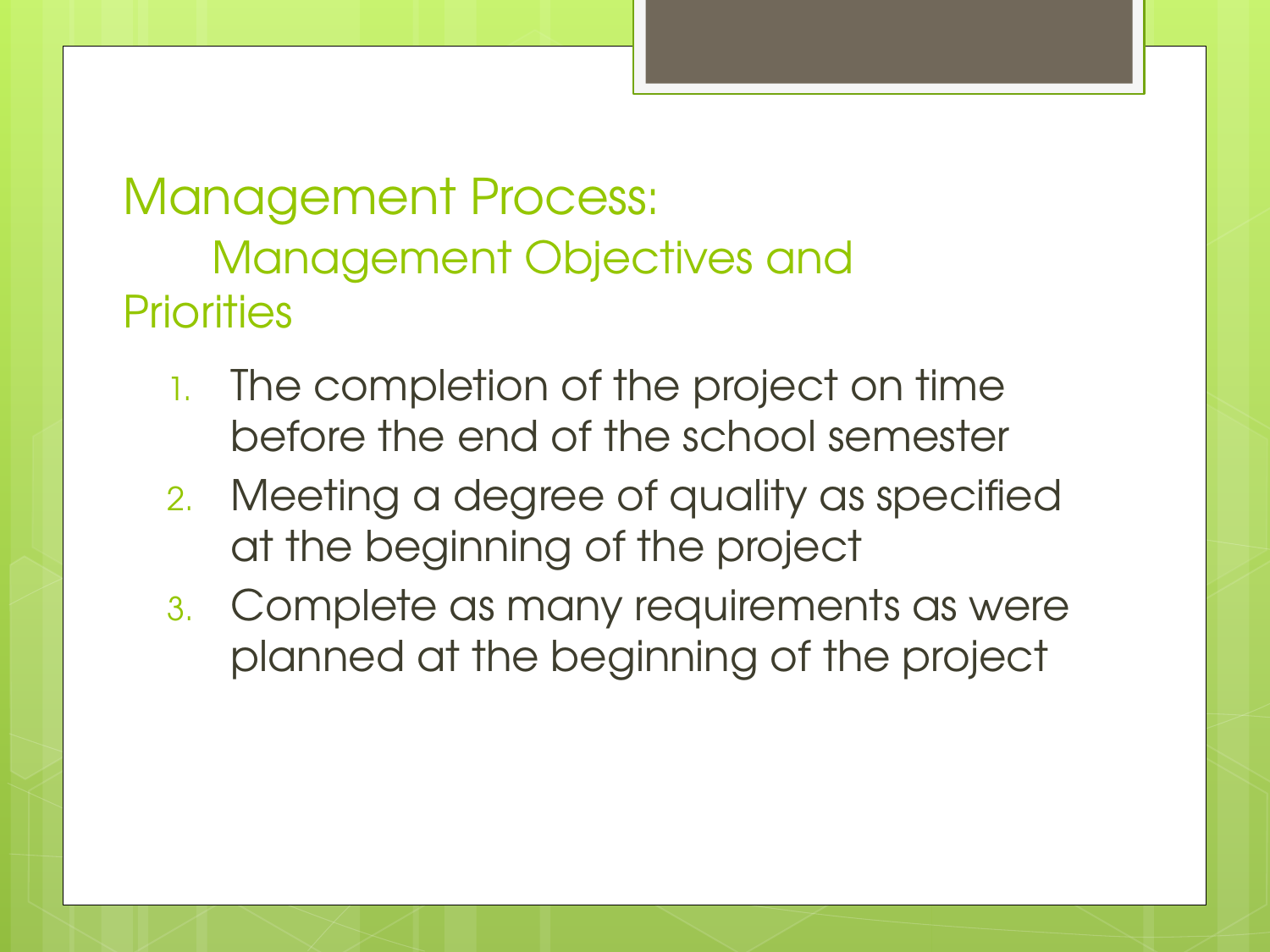

# Management Process: Management Objectives and 	Priorities
The completion of the project on time before the end of the school semester
Meeting a degree of quality as specified at the beginning of the project
Complete as many requirements as were planned at the beginning of the project